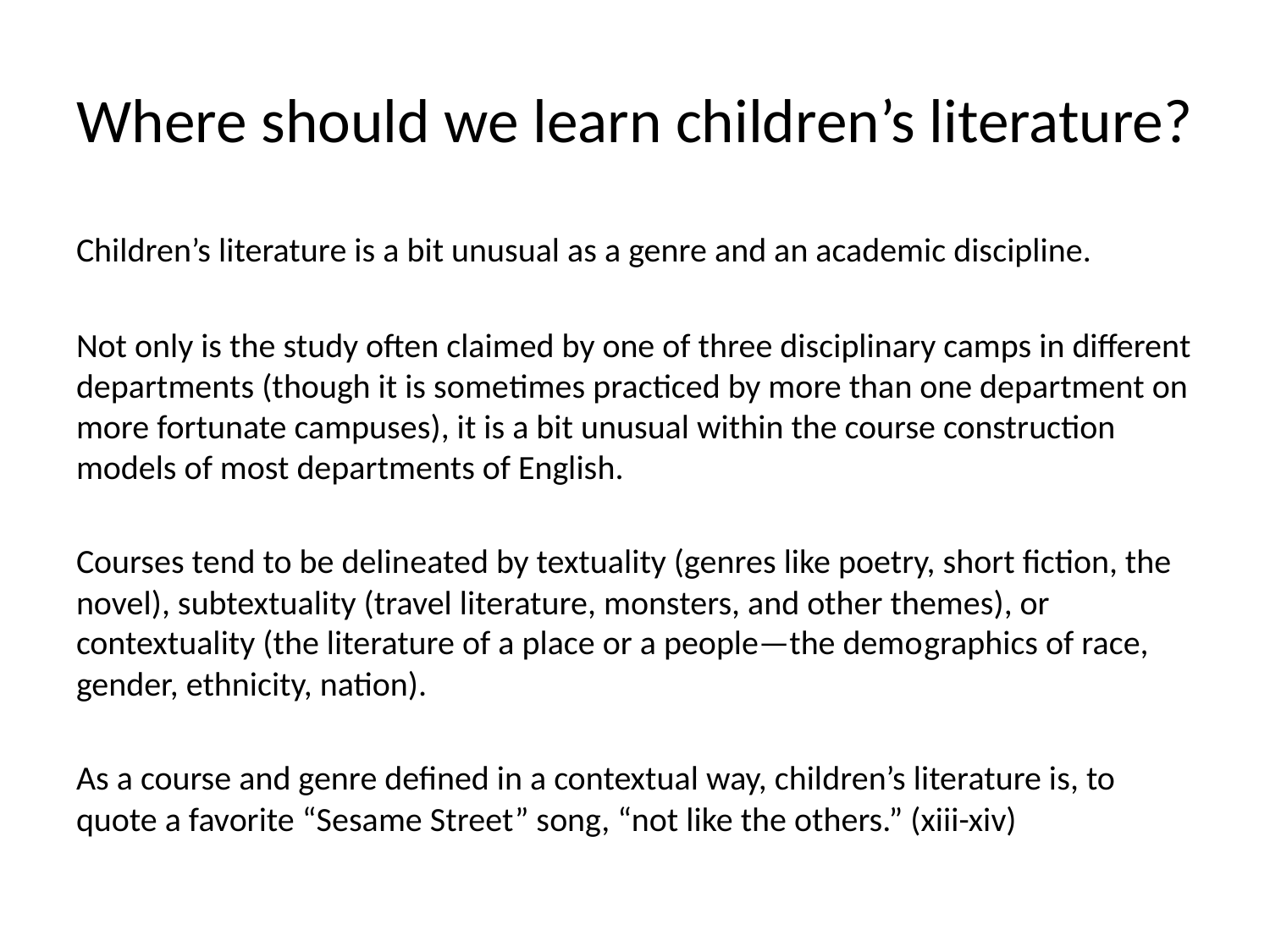

# Where should we learn children’s literature?
Children’s literature is a bit unusual as a genre and an academic discipline.

Not only is the study often claimed by one of three disciplinary camps in different departments (though it is some­times practiced by more than one department on more fortunate campuses), it is a bit unusual within the course construction models of most departments of English.

Courses tend to be delin­eated by textuality (genres like poetry, short fiction, the novel), subtextuality (travel literature, monsters, and other themes), or contextuality (the literature of a place or a people—the demo­graphics of race, gender, ethnicity, nation).

As a course and genre defined in a contextual way, children’s literature is, to quote a favorite “Sesame Street” song, “not like the others.” (xiii-xiv)